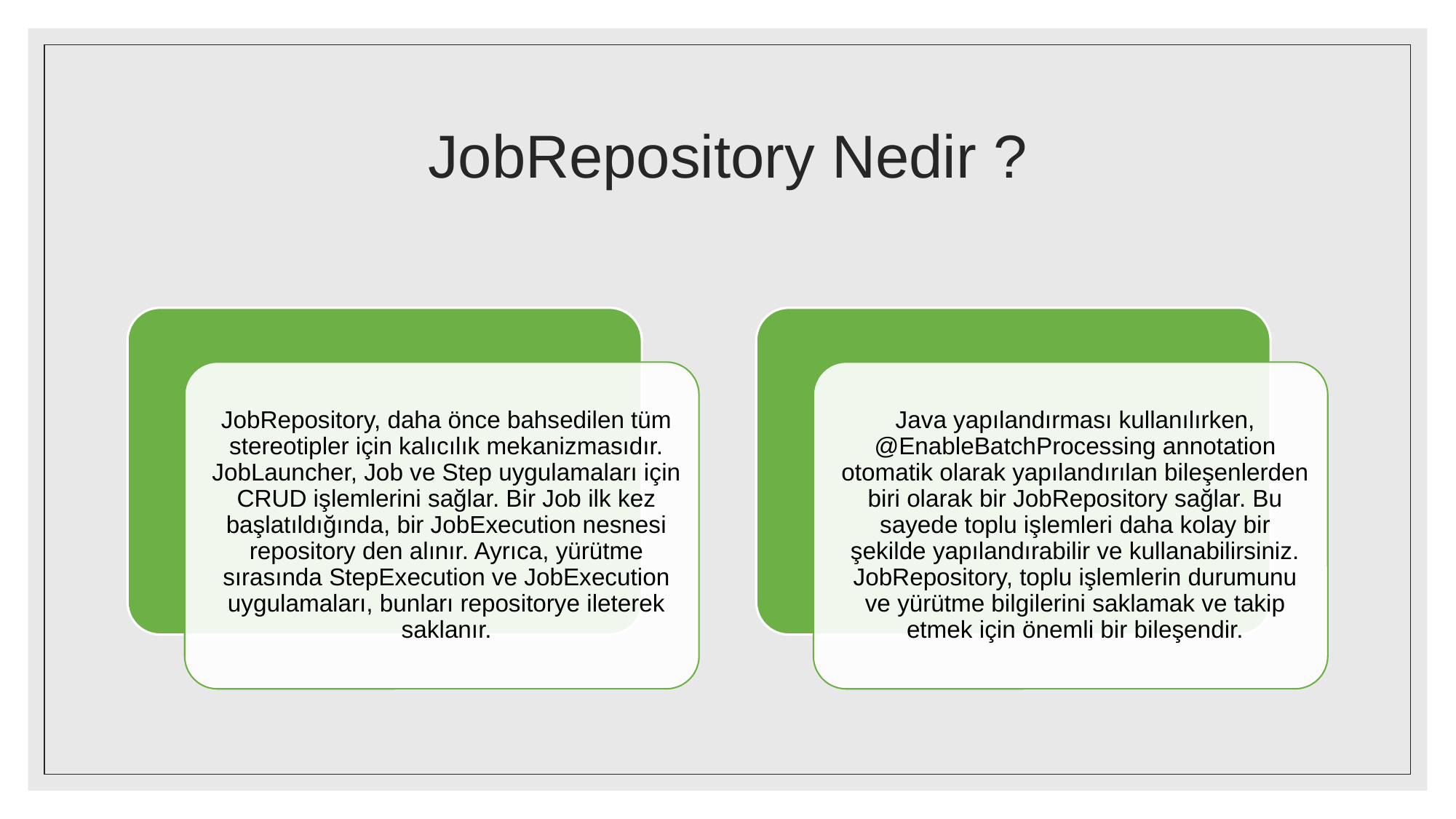

# JobRepository Nedir ?
JobRepository, daha önce bahsedilen tüm stereotipler için kalıcılık mekanizmasıdır. JobLauncher, Job ve Step uygulamaları için CRUD işlemlerini sağlar. Bir Job ilk kez başlatıldığında, bir JobExecution nesnesi repository den alınır. Ayrıca, yürütme sırasında StepExecution ve JobExecution uygulamaları, bunları repositorye ileterek saklanır.
Java yapılandırması kullanılırken, @EnableBatchProcessing annotation otomatik olarak yapılandırılan bileşenlerden biri olarak bir JobRepository sağlar. Bu sayede toplu işlemleri daha kolay bir şekilde yapılandırabilir ve kullanabilirsiniz. JobRepository, toplu işlemlerin durumunu ve yürütme bilgilerini saklamak ve takip etmek için önemli bir bileşendir.